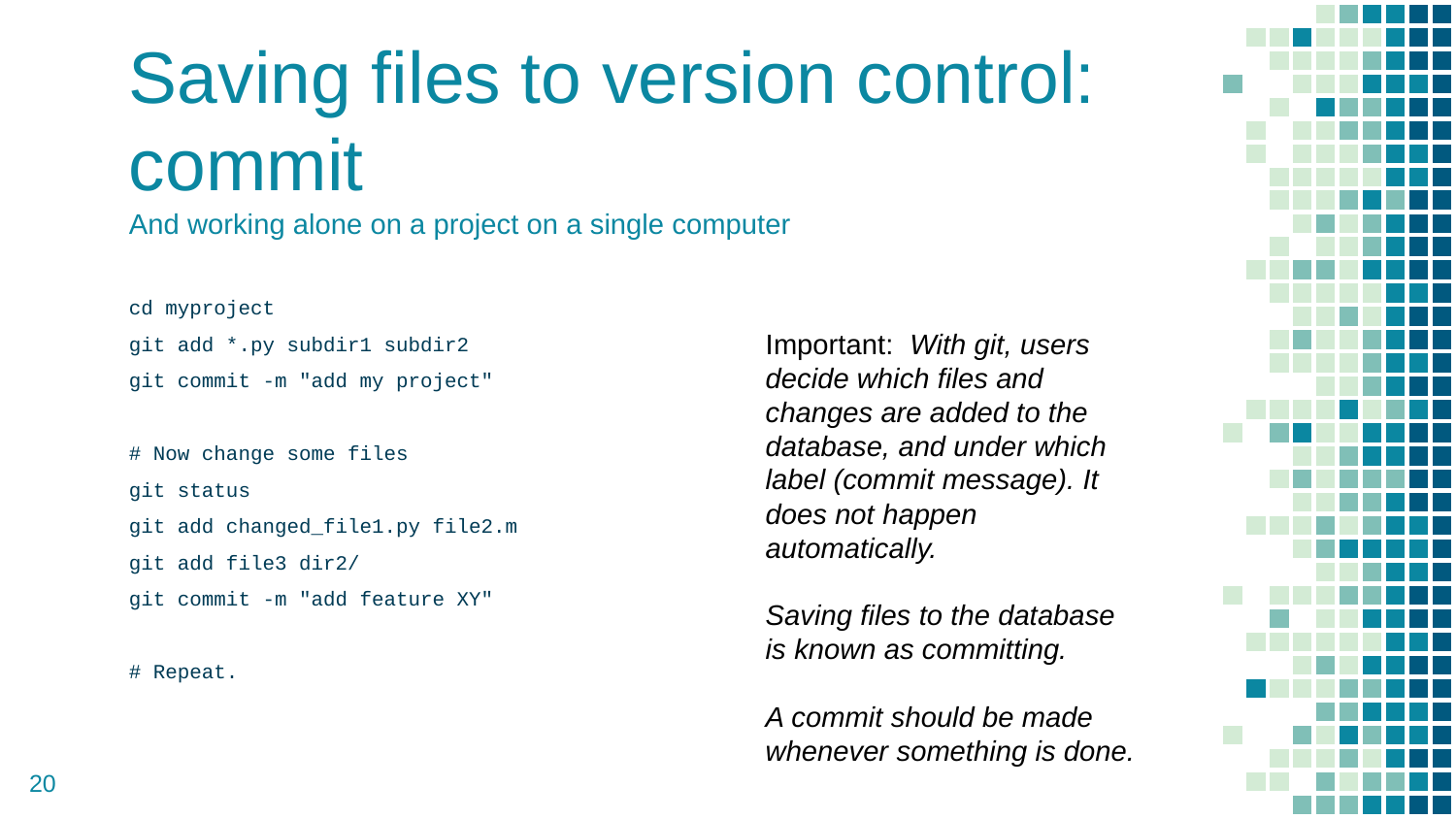

# Saving files to version control: commit
And working alone on a project on a single computer
cd myproject
git add *.py subdir1 subdir2
git commit -m "add my project"

# Now change some files
git status
git add changed_file1.py file2.m
git add file3 dir2/
git commit -m "add feature XY"

# Repeat.
Important:  With git, users decide which files and changes are added to the database, and under which label (commit message). It does not happen automatically.

Saving files to the database is known as committing.

A commit should be made whenever something is done.
20